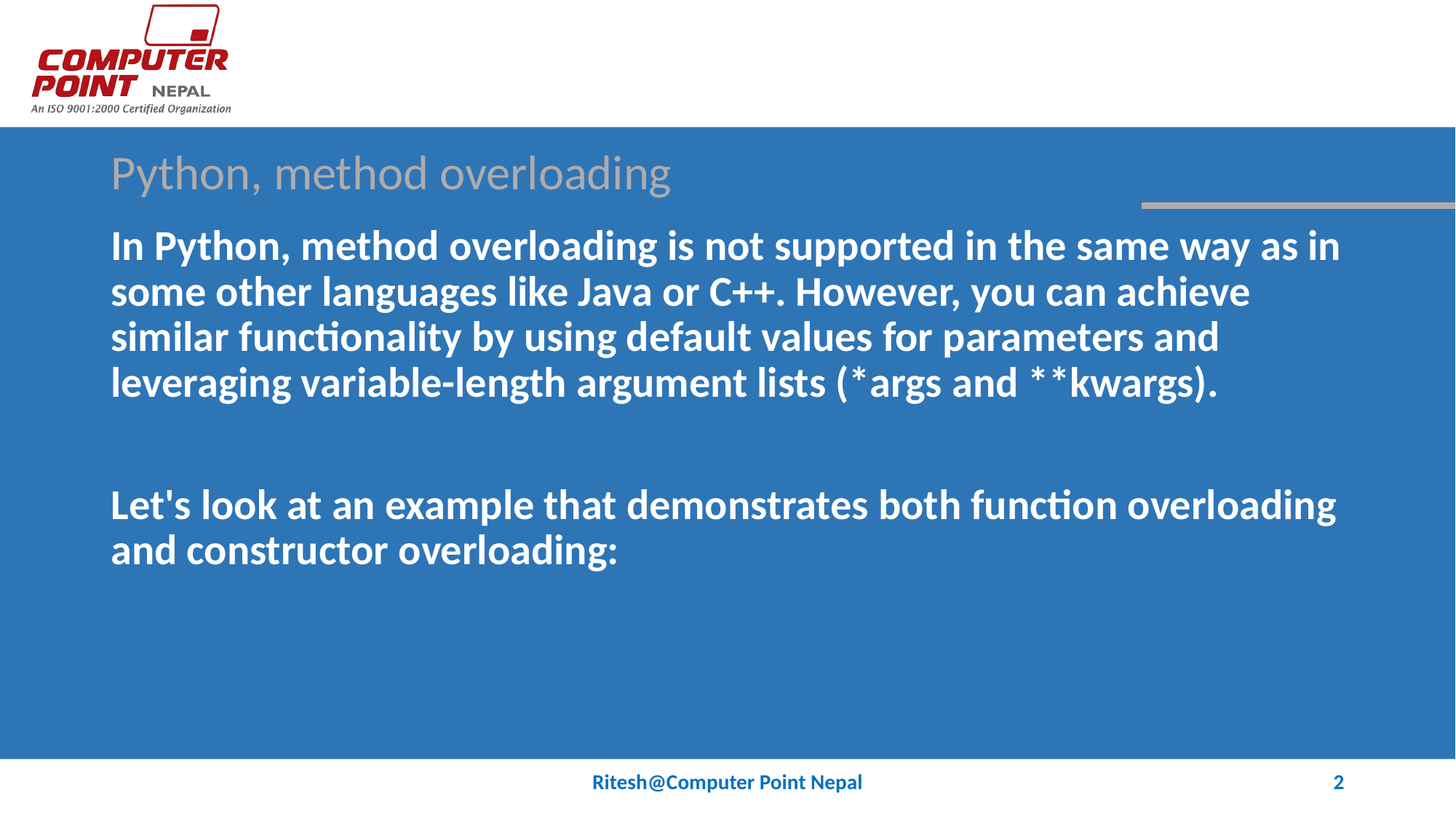

# Python, method overloading
In Python, method overloading is not supported in the same way as in some other languages like Java or C++. However, you can achieve similar functionality by using default values for parameters and leveraging variable-length argument lists (*args and **kwargs).

Let's look at an example that demonstrates both function overloading and constructor overloading:

Ritesh@Computer Point Nepal

2